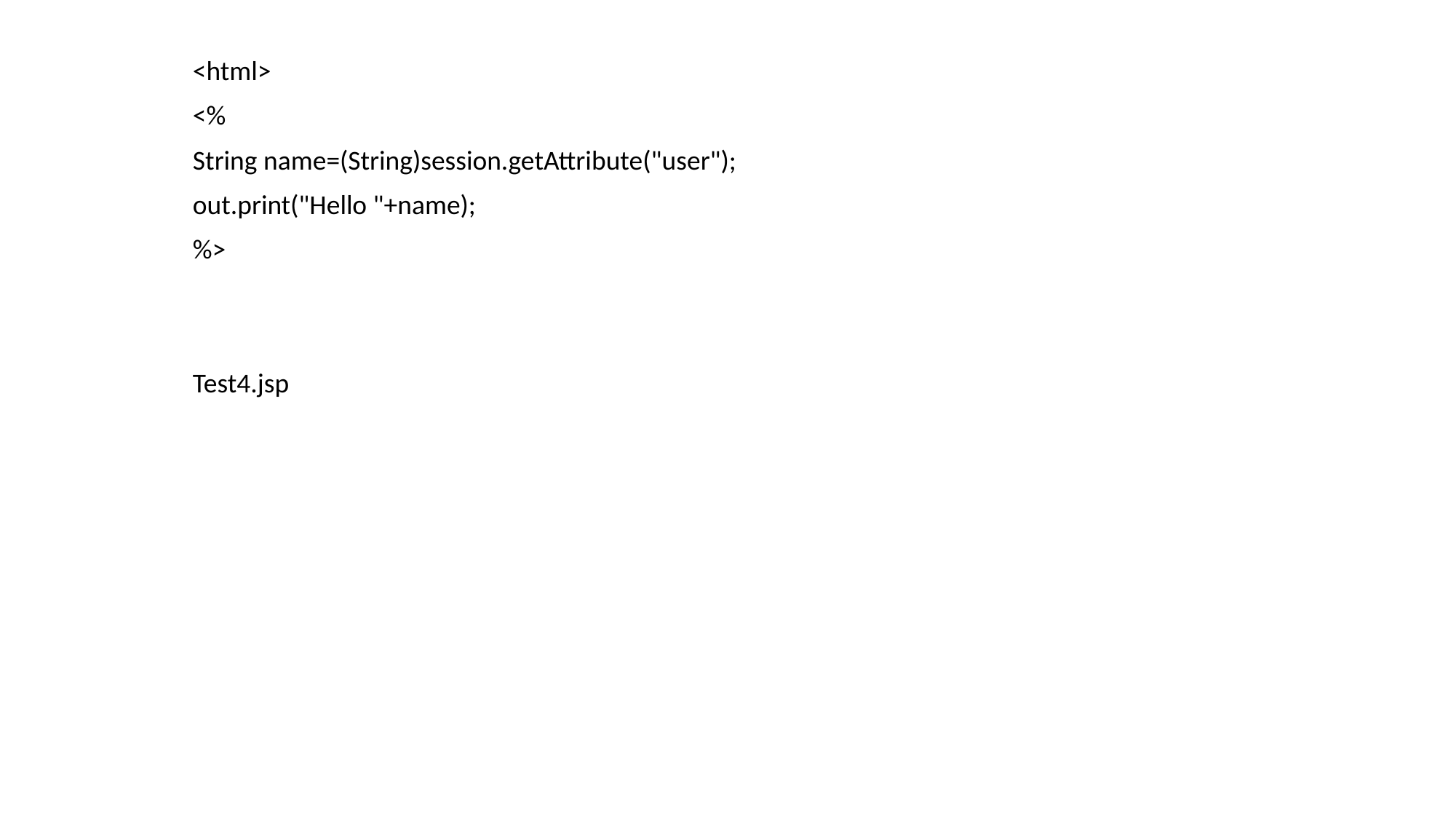

<html>
<%
String name=(String)session.getAttribute("user");
out.print("Hello "+name);
%>

Test4.jsp